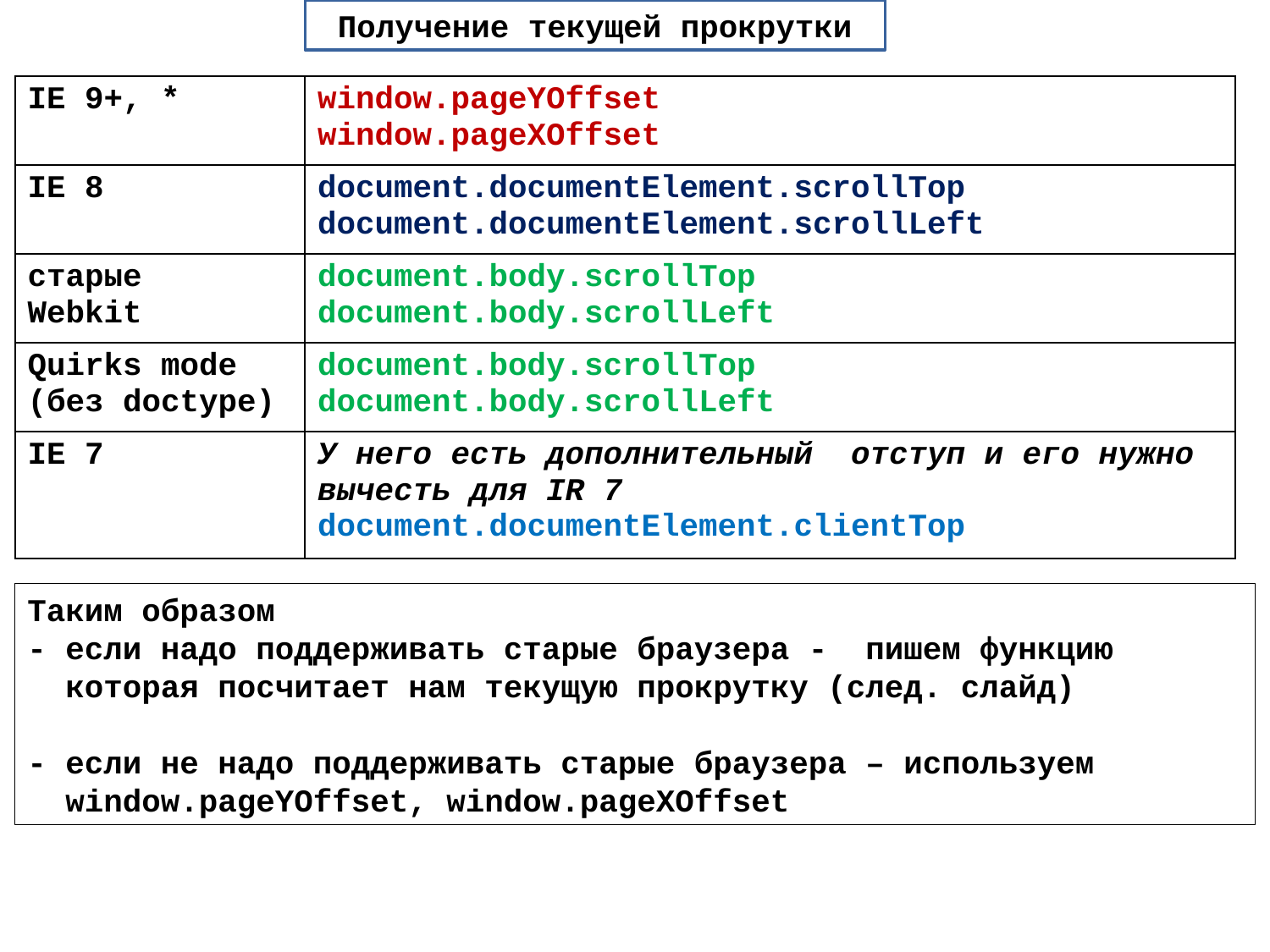

Получение текущей прокрутки
| IE 9+, \* | window.pageYOffset window.pageXOffset |
| --- | --- |
| IE 8 | document.documentElement.scrollTop document.documentElement.scrollLeft |
| старые Webkit | document.body.scrollTop document.body.scrollLeft |
| Quirks mode (без doctype) | document.body.scrollTop document.body.scrollLeft |
| IE 7 | У него есть дополнительный отступ и его нужно вычесть для IR 7 document.documentElement.clientTop |
Таким образом
- если надо поддерживать старые браузера -  пишем функцию
  которая посчитает нам текущую прокрутку (след. слайд)

- если не надо поддерживать старые браузера – используем
  window.pageYOffset, window.pageXOffset